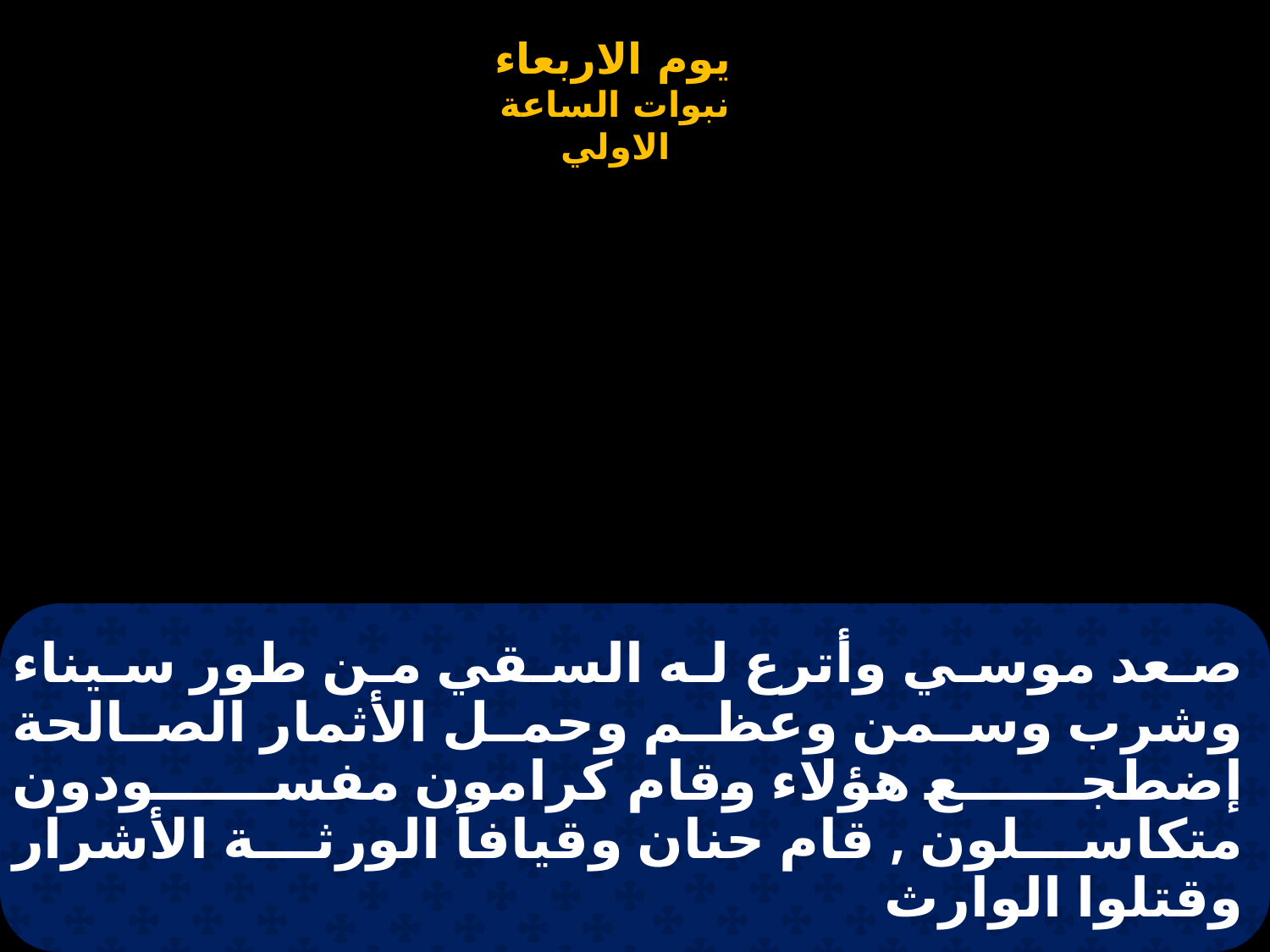

# صعد موسي وأترع له السقي من طور سيناء وشرب وسمن وعظم وحمل الأثمار الصالحة إضطجع هؤلاء وقام كرامون مفسودون متكاسلون , قام حنان وقيافاً الورثة الأشرار وقتلوا الوارث